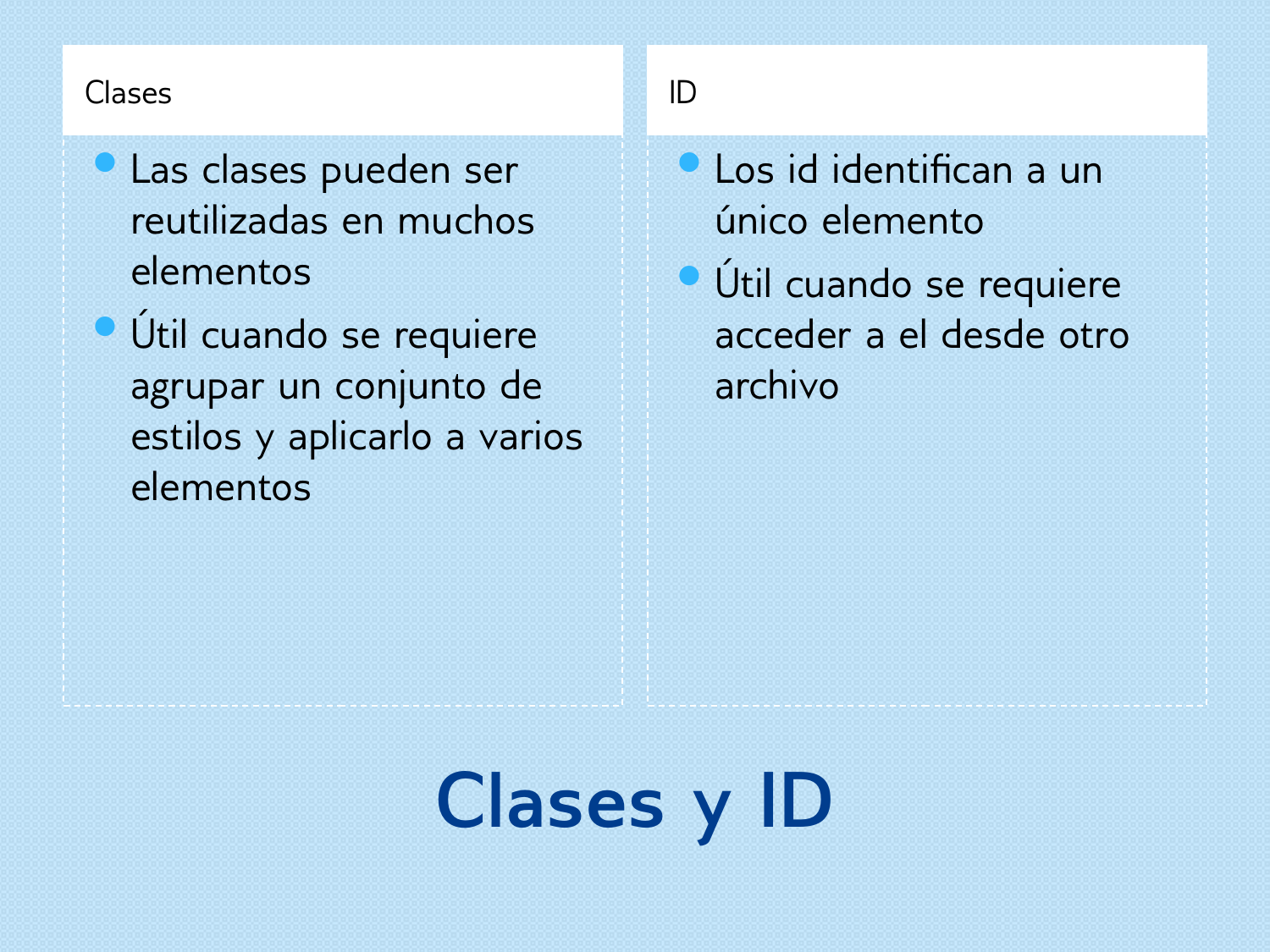

Clases
ID
Las clases pueden ser reutilizadas en muchos elementos
Útil cuando se requiere agrupar un conjunto de estilos y aplicarlo a varios elementos
Los id identifican a un único elemento
Útil cuando se requiere acceder a el desde otro archivo
# Clases y ID